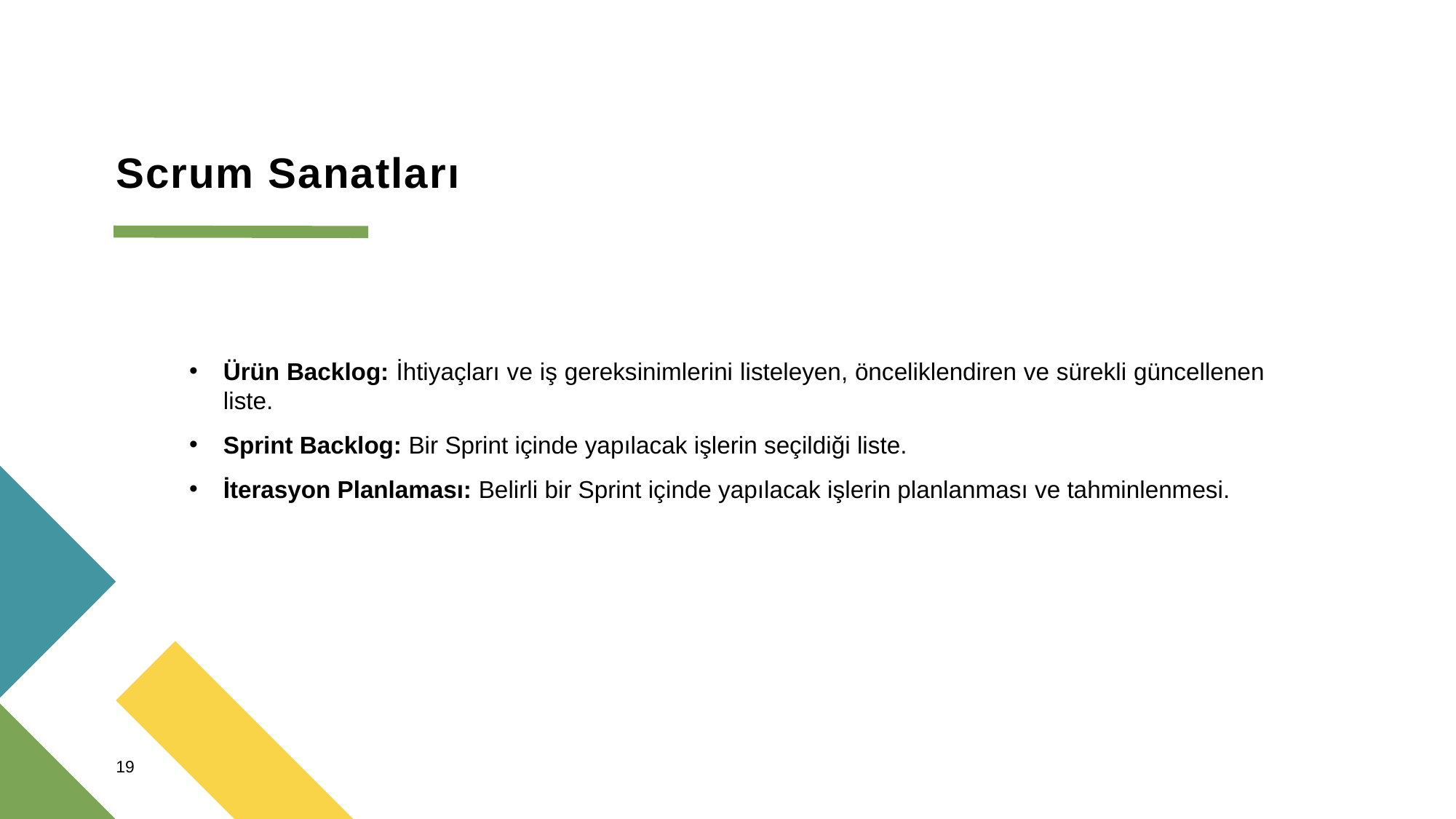

# Scrum Sanatları

Ürün Backlog: İhtiyaçları ve iş gereksinimlerini listeleyen, önceliklendiren ve sürekli güncellenen liste.
Sprint Backlog: Bir Sprint içinde yapılacak işlerin seçildiği liste.
İterasyon Planlaması: Belirli bir Sprint içinde yapılacak işlerin planlanması ve tahminlenmesi.
19